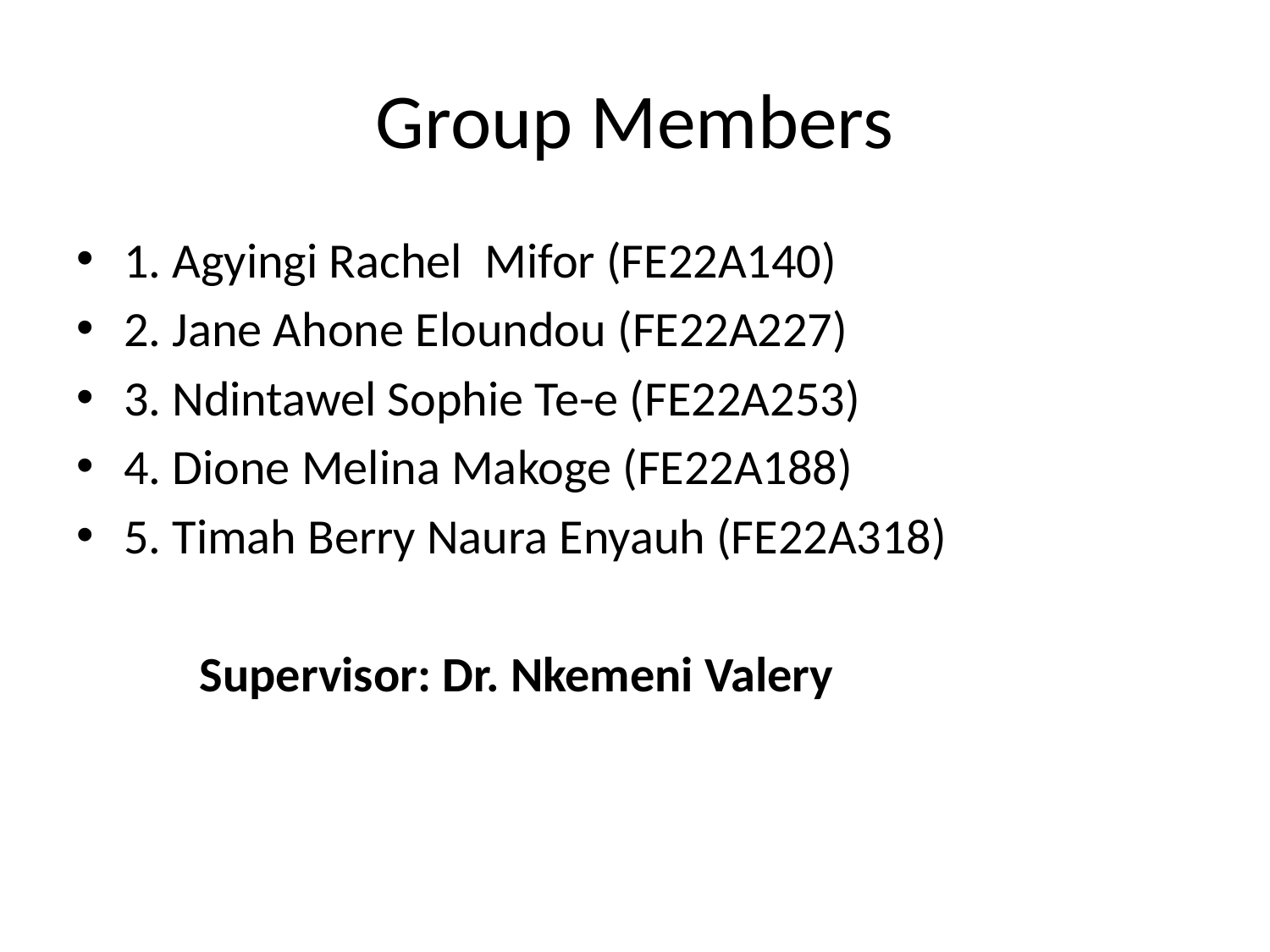

# Group Members
1. Agyingi Rachel  Mifor (FE22A140)
2. Jane Ahone Eloundou (FE22A227)
3. Ndintawel Sophie Te-e (FE22A253)
4. Dione Melina Makoge (FE22A188)
5. Timah Berry Naura Enyauh (FE22A318)

           Supervisor: Dr. Nkemeni Valery